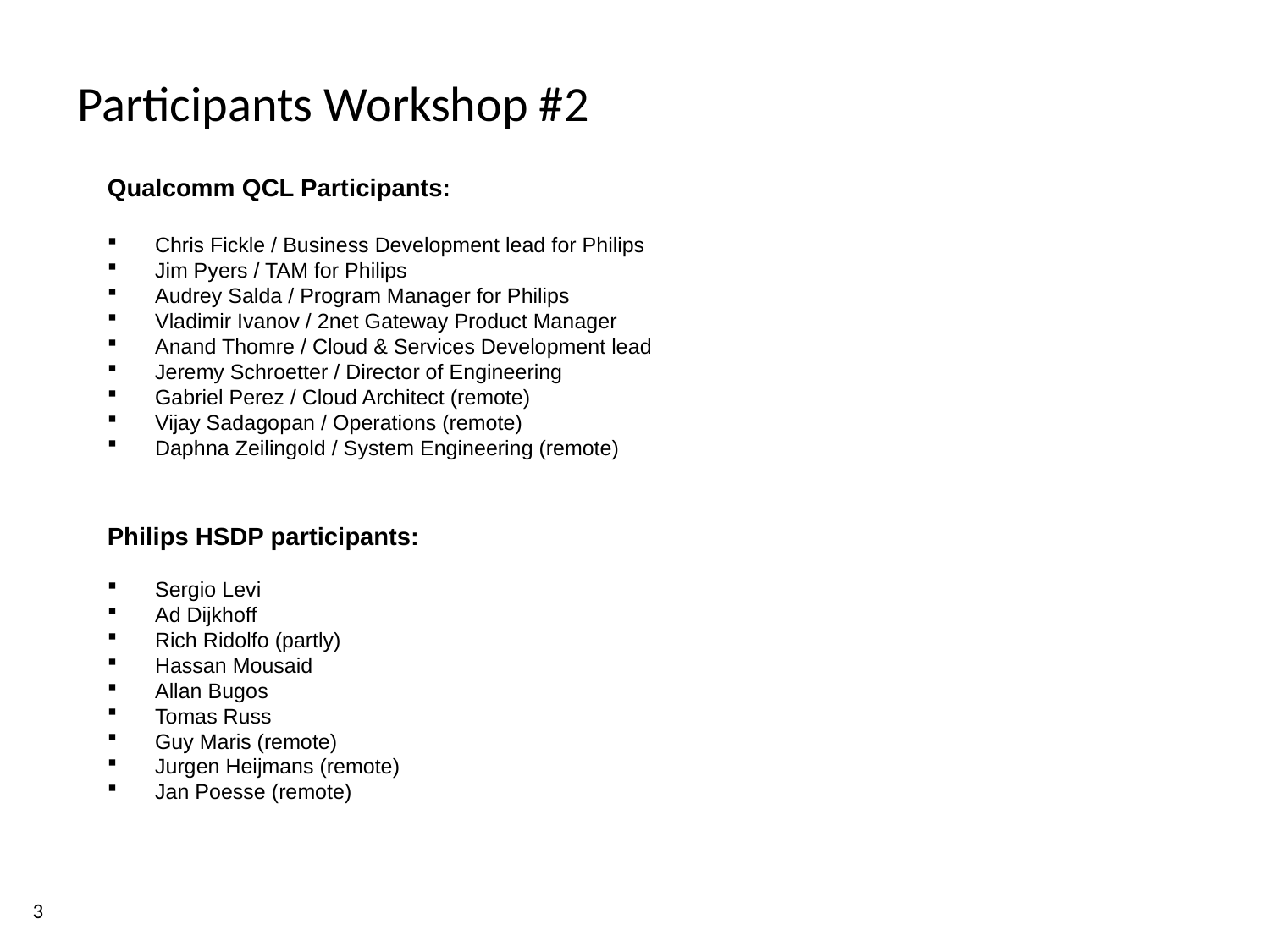

# Participants Workshop #2
Qualcomm QCL Participants:

Chris Fickle / Business Development lead for Philips
Jim Pyers / TAM for Philips
Audrey Salda / Program Manager for Philips
Vladimir Ivanov / 2net Gateway Product Manager
Anand Thomre / Cloud & Services Development lead
Jeremy Schroetter / Director of Engineering
Gabriel Perez / Cloud Architect (remote)
Vijay Sadagopan / Operations (remote)
Daphna Zeilingold / System Engineering (remote)

Philips HSDP participants:

Sergio Levi
Ad Dijkhoff
Rich Ridolfo (partly)
Hassan Mousaid
Allan Bugos
Tomas Russ
Guy Maris (remote)
Jurgen Heijmans (remote)
Jan Poesse (remote)